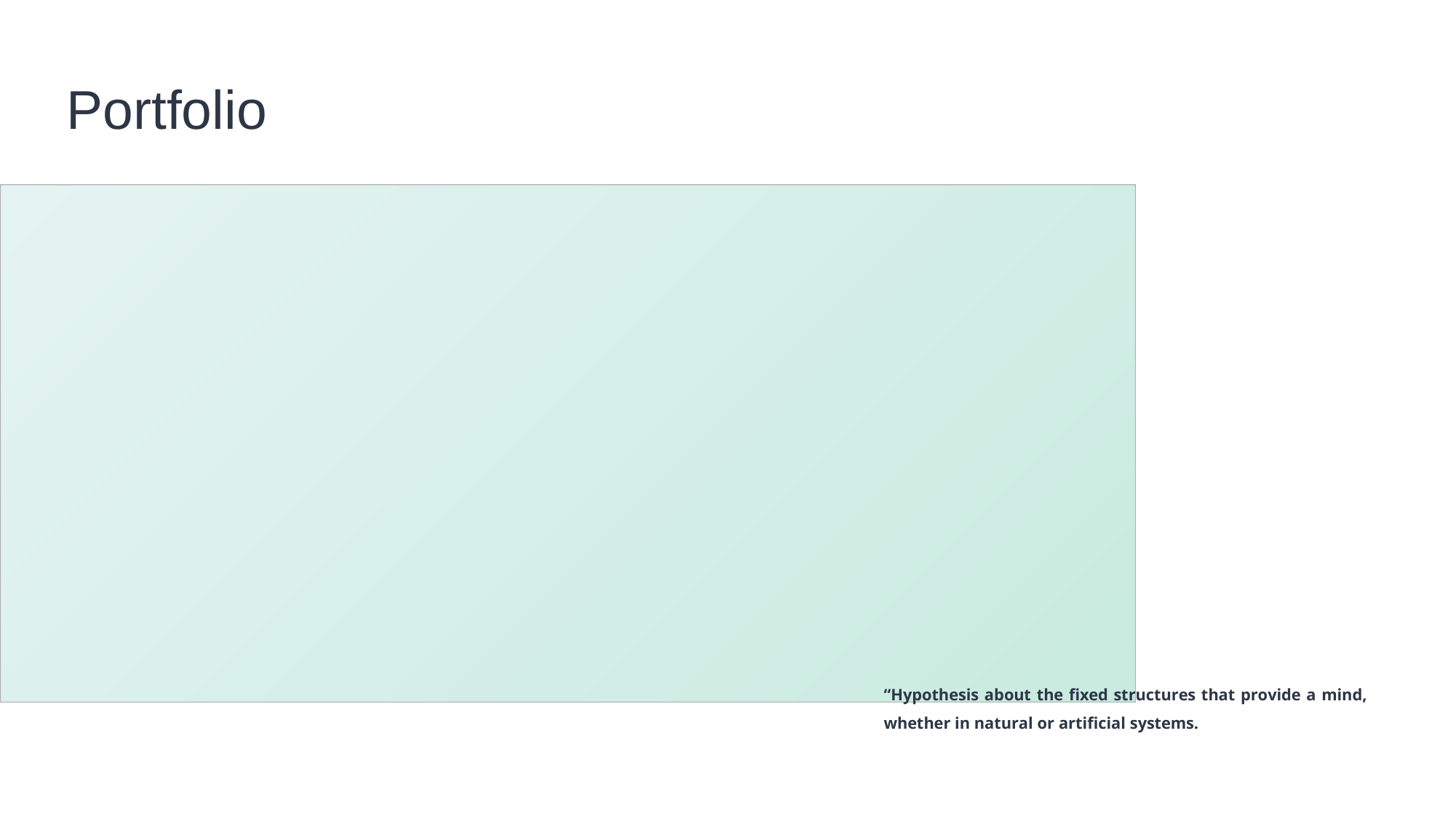

Portfolio

“Hypothesis about the fixed structures that provide a mind, whether in natural or artificial systems.